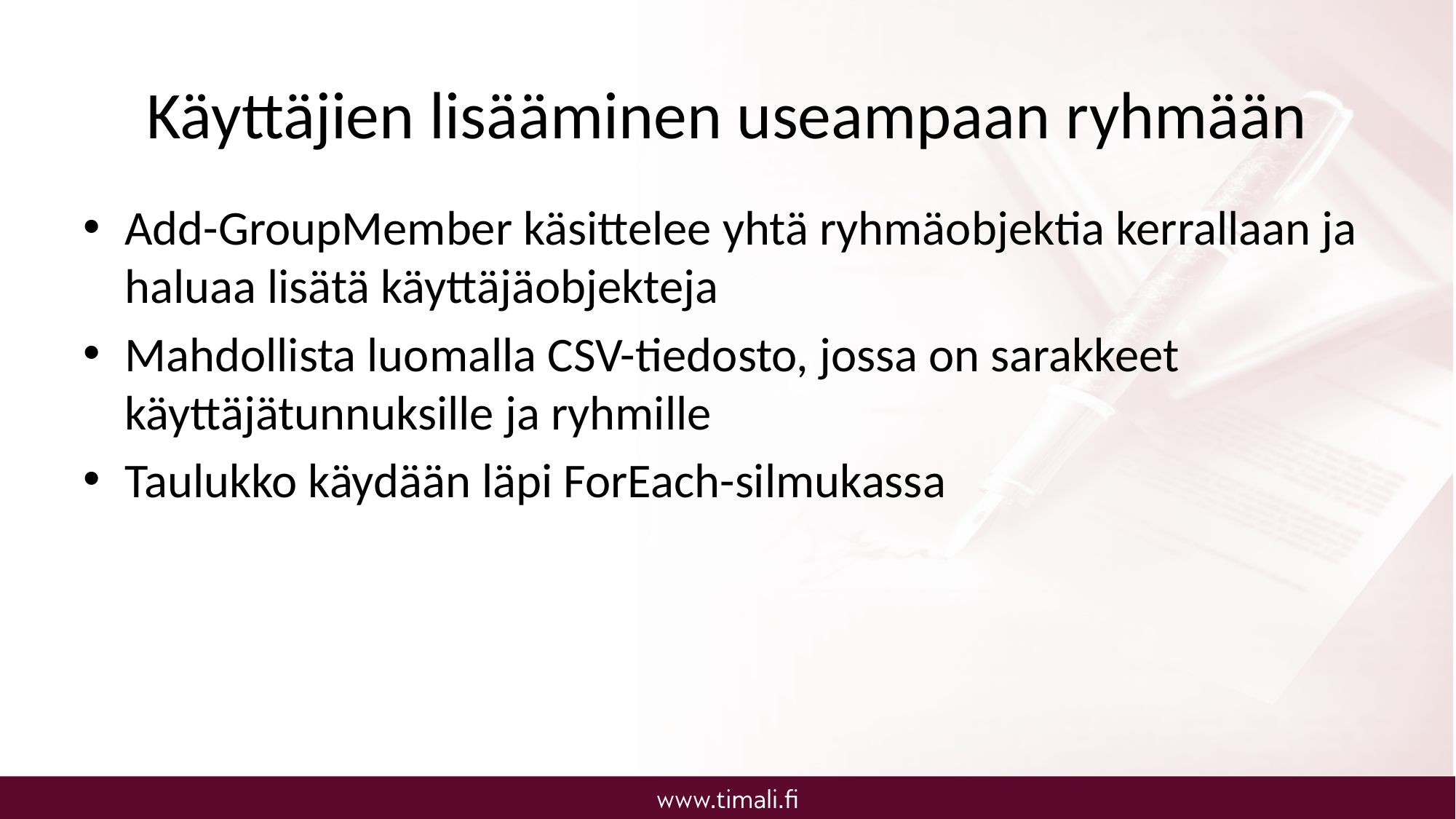

# Käyttäjien lisääminen useampaan ryhmään
Add-GroupMember käsittelee yhtä ryhmäobjektia kerrallaan ja haluaa lisätä käyttäjäobjekteja
Mahdollista luomalla CSV-tiedosto, jossa on sarakkeet käyttäjätunnuksille ja ryhmille
Taulukko käydään läpi ForEach-silmukassa